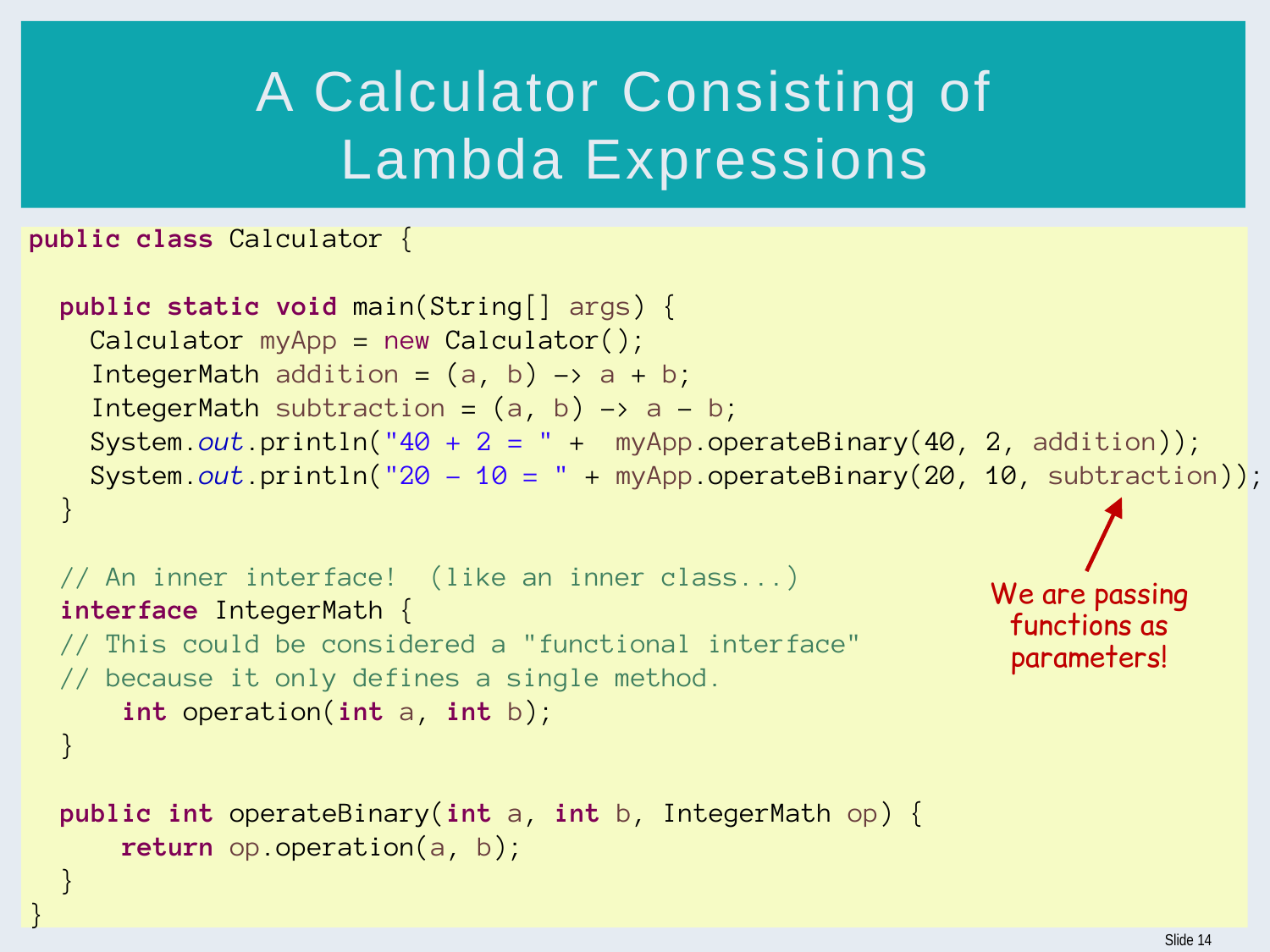

# A Calculator Consisting of Lambda Expressions
public class Calculator {

  public static void main(String[] args) {
    Calculator myApp = new Calculator();
    IntegerMath addition = (a, b) -> a + b;
    IntegerMath subtraction = (a, b) -> a - b;
    System.out.println("40 + 2 = " +  myApp.operateBinary(40, 2, addition));
    System.out.println("20 - 10 = " + myApp.operateBinary(20, 10, subtraction));
  }

  // An inner interface!  (like an inner class...)
  interface IntegerMath {
  // This could be considered a "functional interface"
  // because it only defines a single method.
      int operation(int a, int b);
  }

  public int operateBinary(int a, int b, IntegerMath op) {
      return op.operation(a, b);
  }
}

We are passing
functions as
parameters!